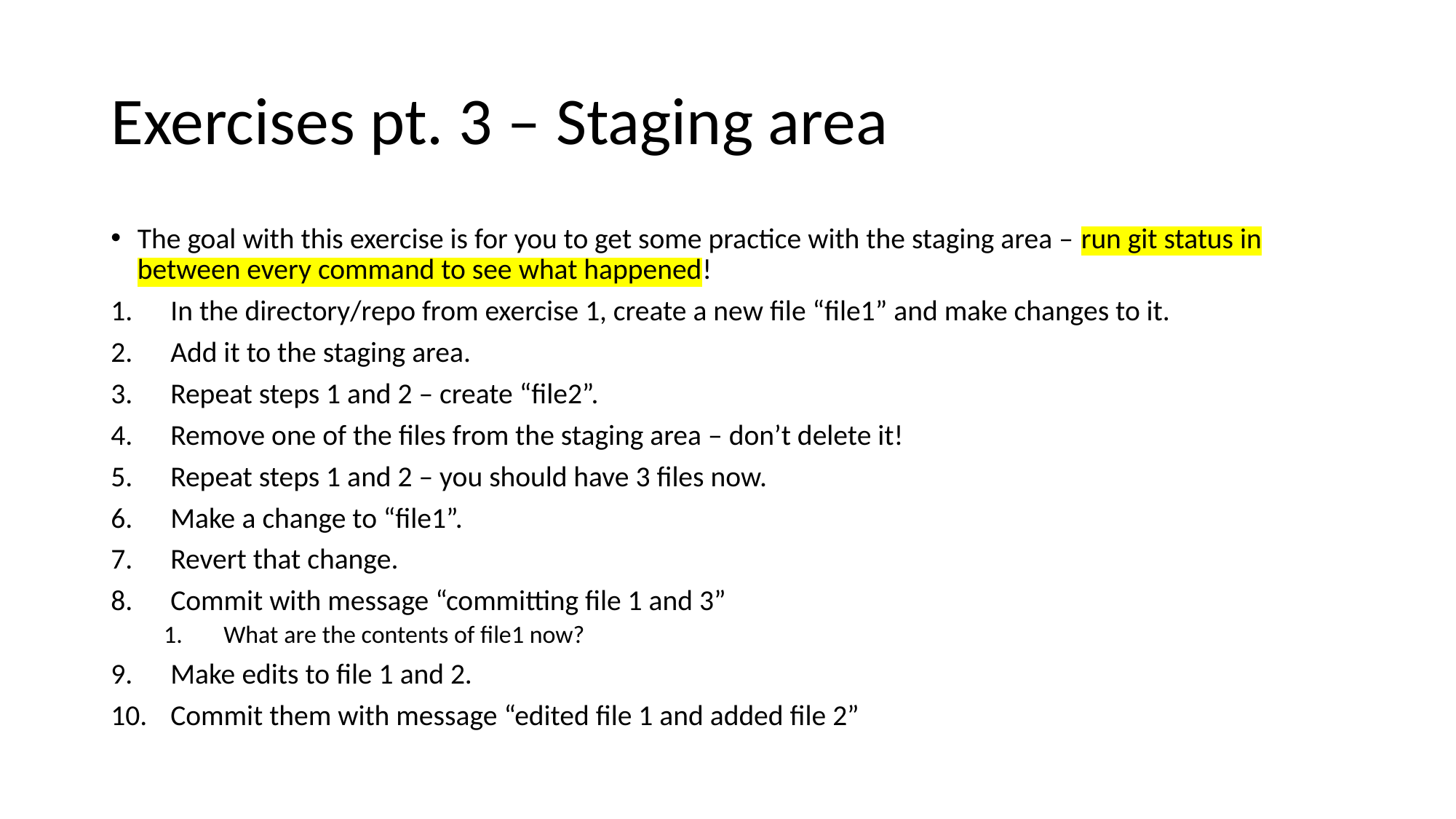

# Exercises pt. 3 – Staging area
The goal with this exercise is for you to get some practice with the staging area – run git status in between every command to see what happened!
In the directory/repo from exercise 1, create a new file “file1” and make changes to it.
Add it to the staging area.
Repeat steps 1 and 2 – create “file2”.
Remove one of the files from the staging area – don’t delete it!
Repeat steps 1 and 2 – you should have 3 files now.
Make a change to “file1”.
Revert that change.
Commit with message “committing file 1 and 3”
What are the contents of file1 now?
Make edits to file 1 and 2.
Commit them with message “edited file 1 and added file 2”